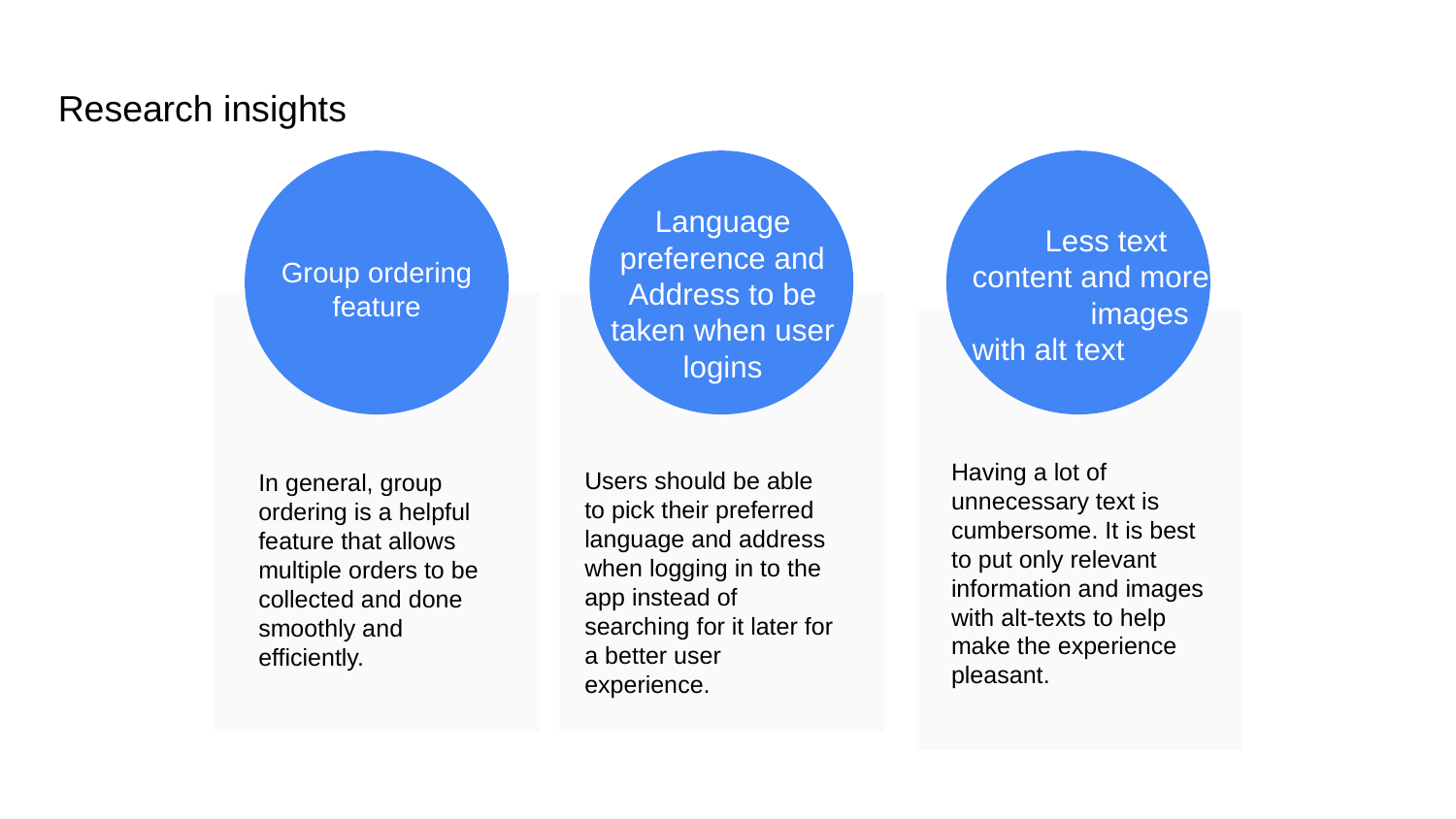

Research insights

Language preference and Address to be taken when user logins
Less text content and more                images with alt text
Group ordering feature

In general, group ordering is a helpful feature that allows multiple orders to be collected and done smoothly and efficiently.

Having a lot of unnecessary text is cumbersome. It is best to put only relevant information and images with alt-texts to help make the experience  pleasant.
Users should be able to pick their preferred language and address  when logging in to the app instead of searching for it later for a better user experience.